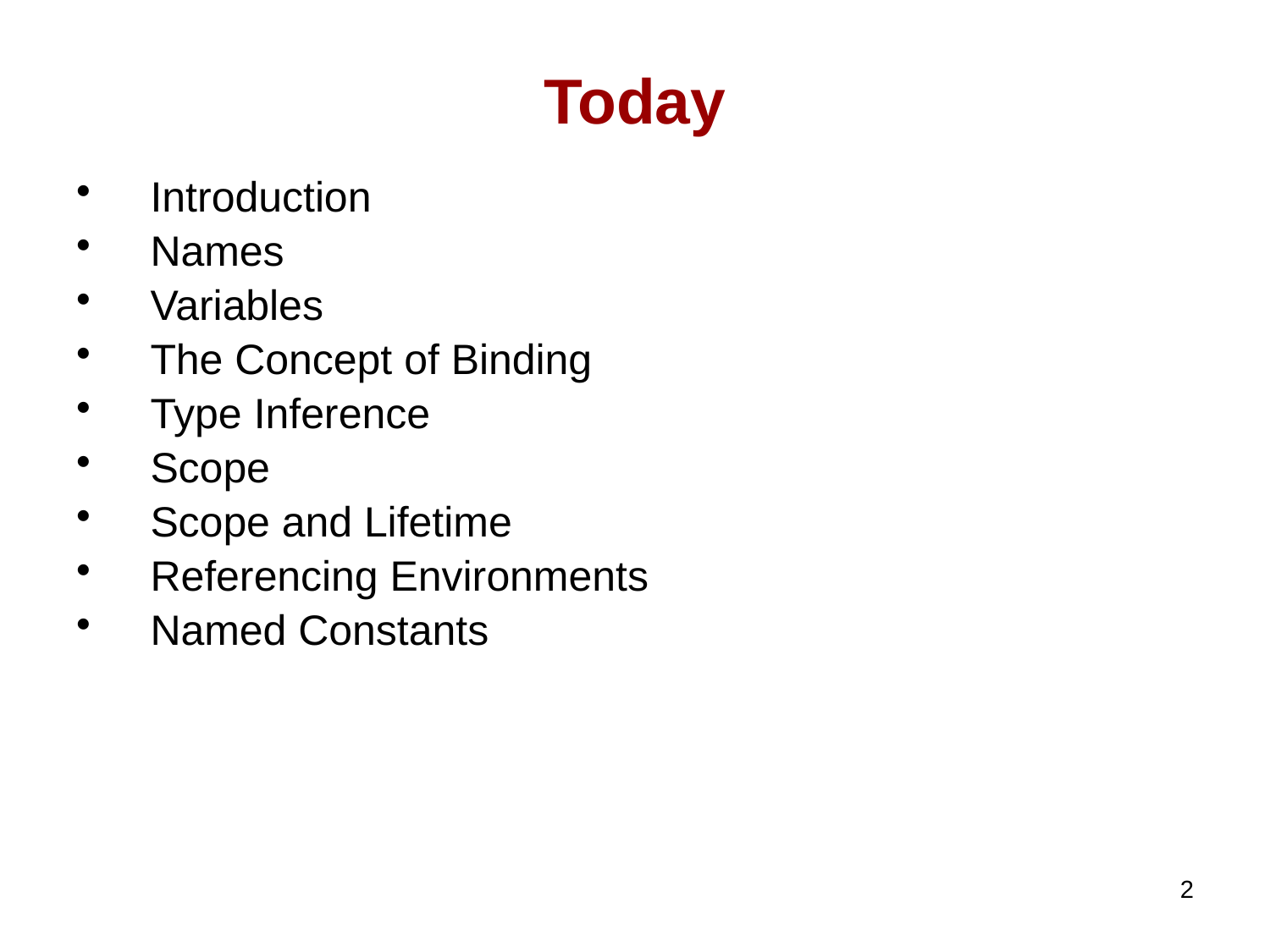

# Today
Introduction
Names
Variables
The Concept of Binding
Type Inference
Scope
Scope and Lifetime
Referencing Environments
Named Constants

2